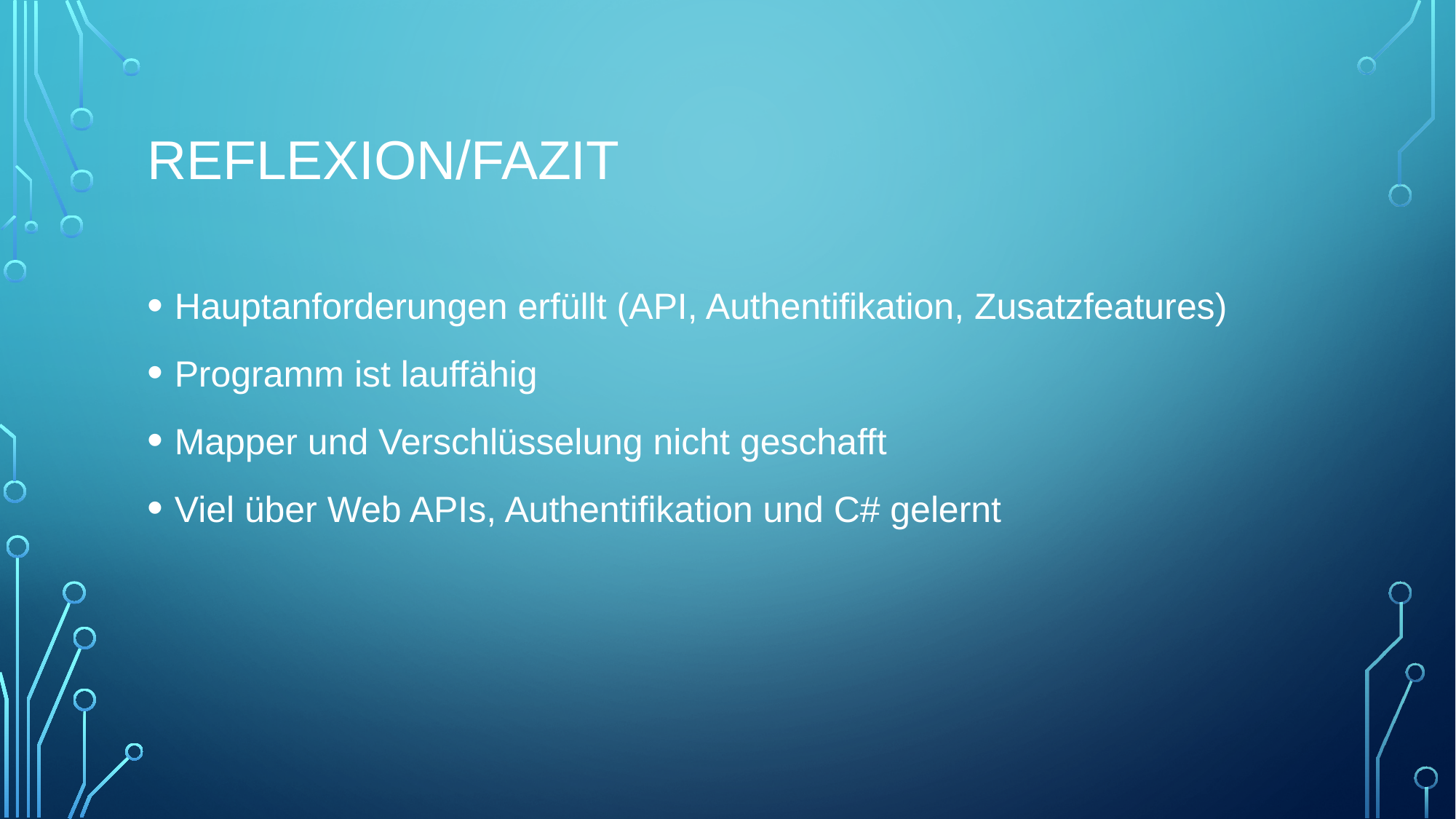

# Reflexion/Fazit
Hauptanforderungen erfüllt (API, Authentifikation, Zusatzfeatures)
Programm ist lauffähig
Mapper und Verschlüsselung nicht geschafft
Viel über Web APIs, Authentifikation und C# gelernt